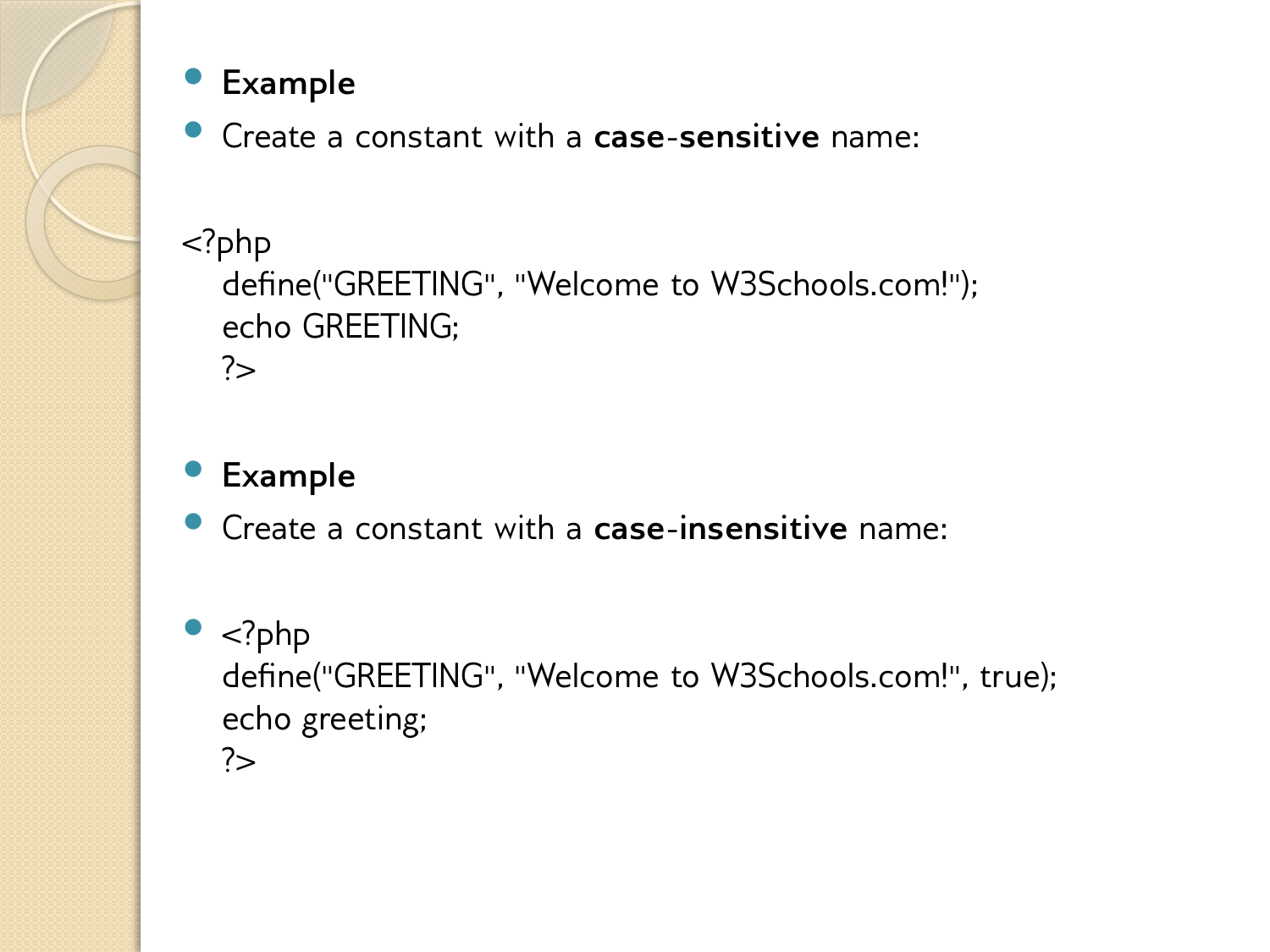

Example
Create a constant with a case-sensitive name:

<?php
define("GREETING", "Welcome to W3Schools.com!");
echo GREETING;
?>

Example
Create a constant with a case-insensitive name:

<?php
define("GREETING", "Welcome to W3Schools.com!", true);
echo greeting;
?>